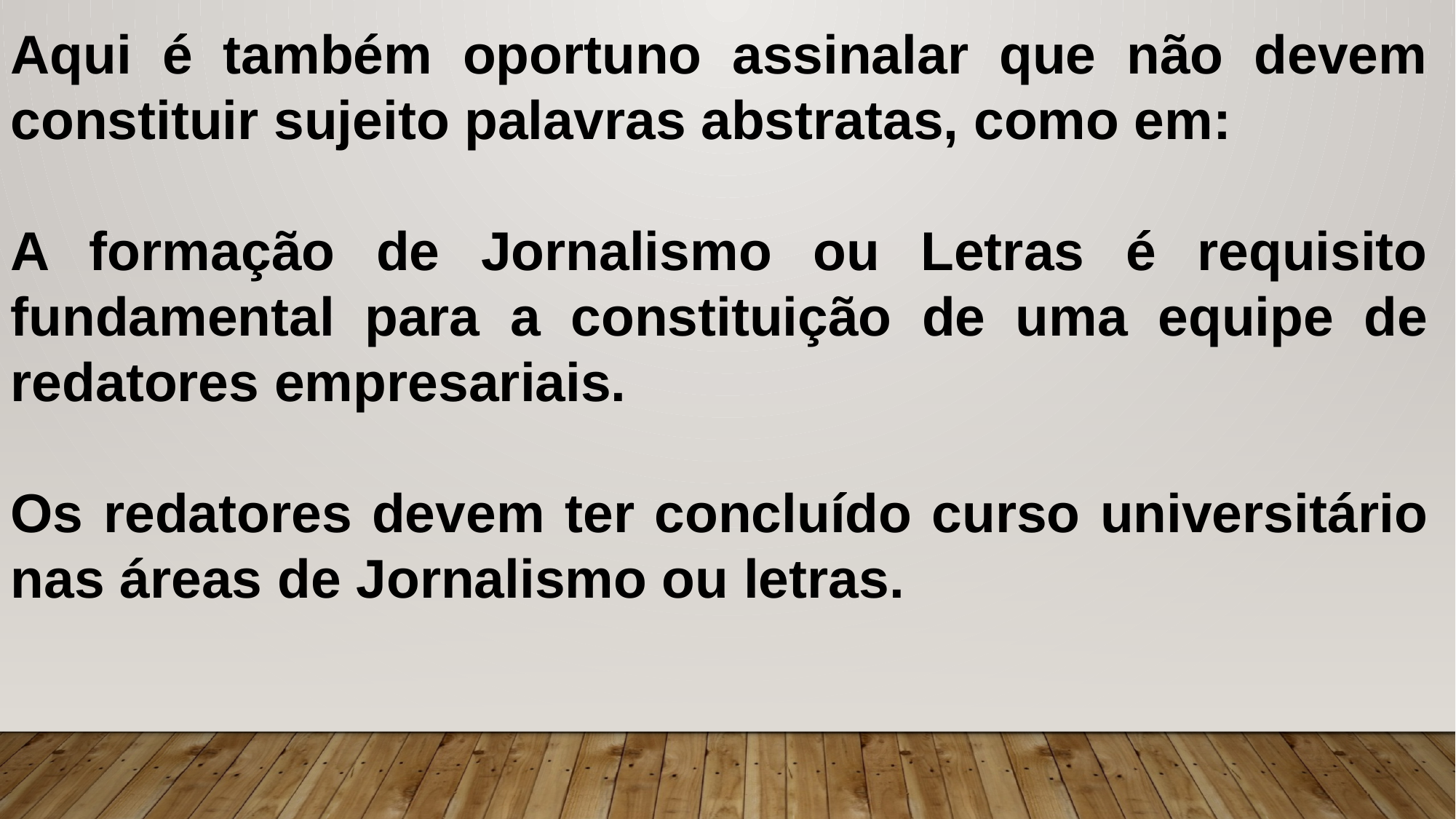

Aqui é também oportuno assinalar que não devem constituir sujeito palavras abstratas, como em:

A formação de Jornalismo ou Letras é requisito fundamental para a constituição de uma equipe de redatores empresariais.

Os redatores devem ter concluído curso universitário nas áreas de Jornalismo ou letras.